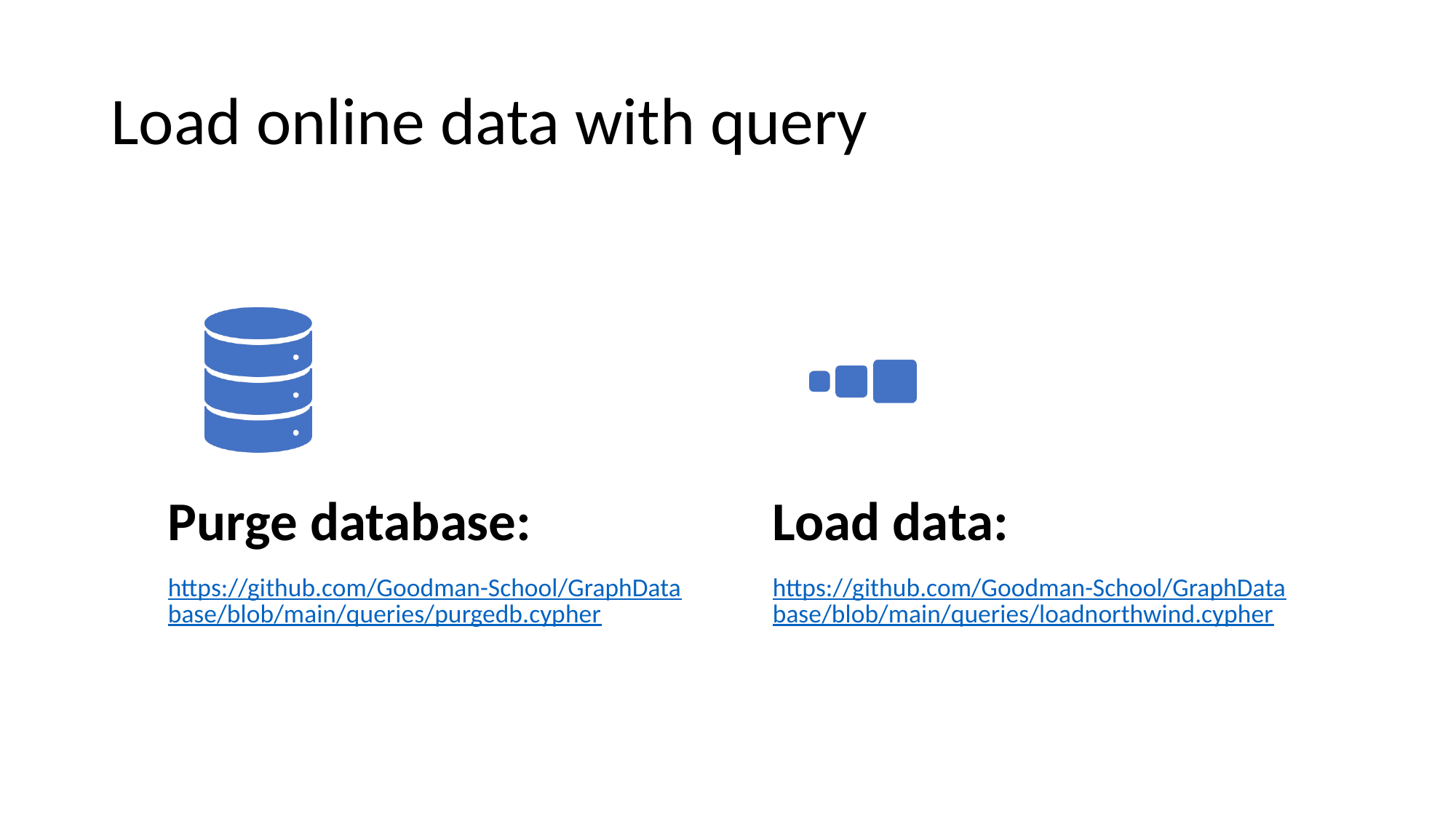

# Load online data with query
Purge database:
https://github.com/Goodman-School/GraphDatabase/blob/main/queries/purgedb.cypher
Load data:
https://github.com/Goodman-School/GraphDatabase/blob/main/queries/loadnorthwind.cypher